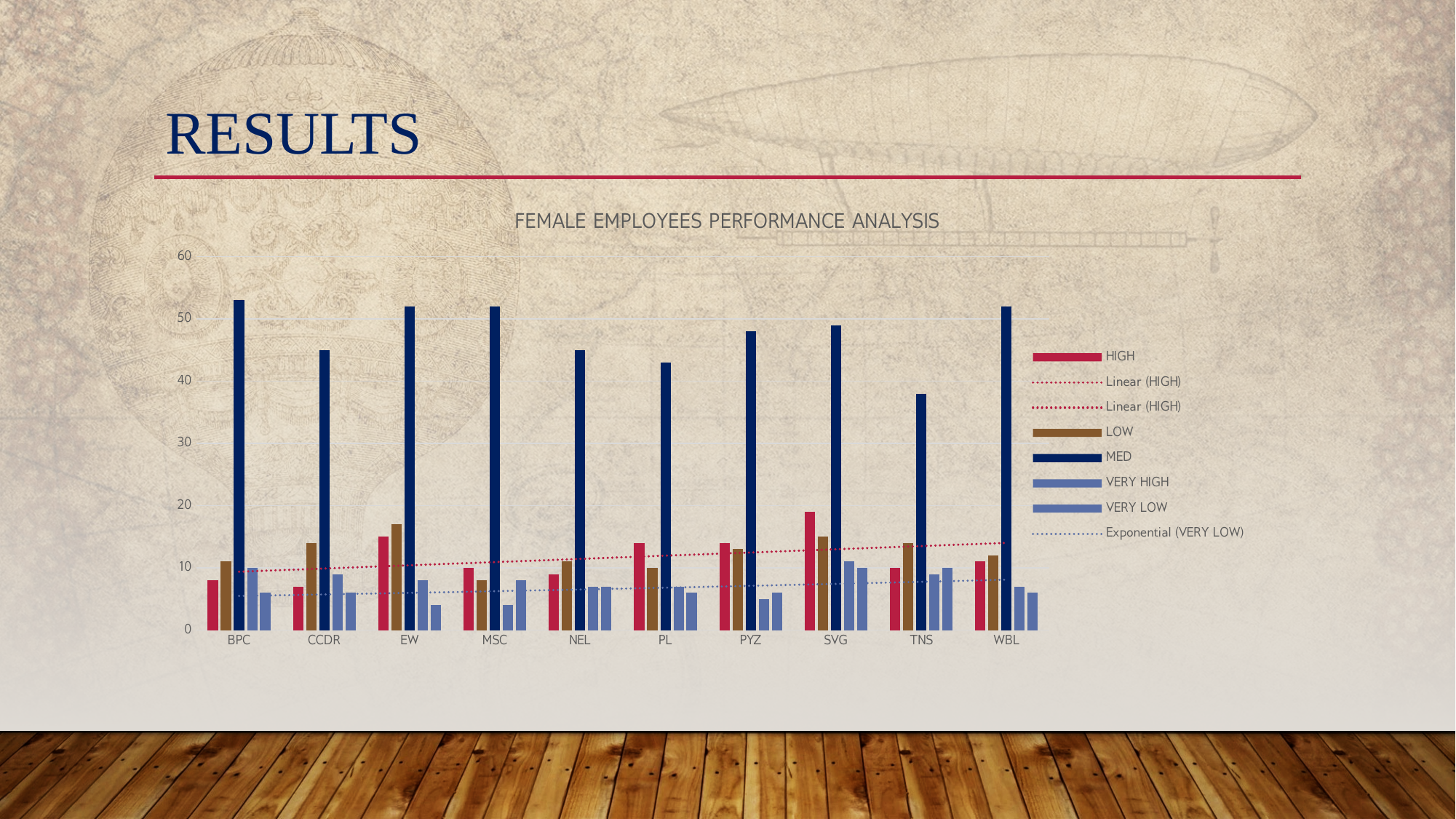

# results

### Chart: FEMALE EMPLOYEES PERFORMANCE ANALYSIS

| Category | HIGH | LOW | MED | VERY HIGH | VERY LOW |
|---|---|---|---|---|---|
| BPC | 8.0 | 11.0 | 53.0 | 10.0 | 6.0 |
| CCDR | 7.0 | 14.0 | 45.0 | 9.0 | 6.0 |
| EW | 15.0 | 17.0 | 52.0 | 8.0 | 4.0 |
| MSC | 10.0 | 8.0 | 52.0 | 4.0 | 8.0 |
| NEL | 9.0 | 11.0 | 45.0 | 7.0 | 7.0 |
| PL | 14.0 | 10.0 | 43.0 | 7.0 | 6.0 |
| PYZ | 14.0 | 13.0 | 48.0 | 5.0 | 6.0 |
| SVG | 19.0 | 15.0 | 49.0 | 11.0 | 10.0 |
| TNS | 10.0 | 14.0 | 38.0 | 9.0 | 10.0 |
| WBL | 11.0 | 12.0 | 52.0 | 7.0 | 6.0 |